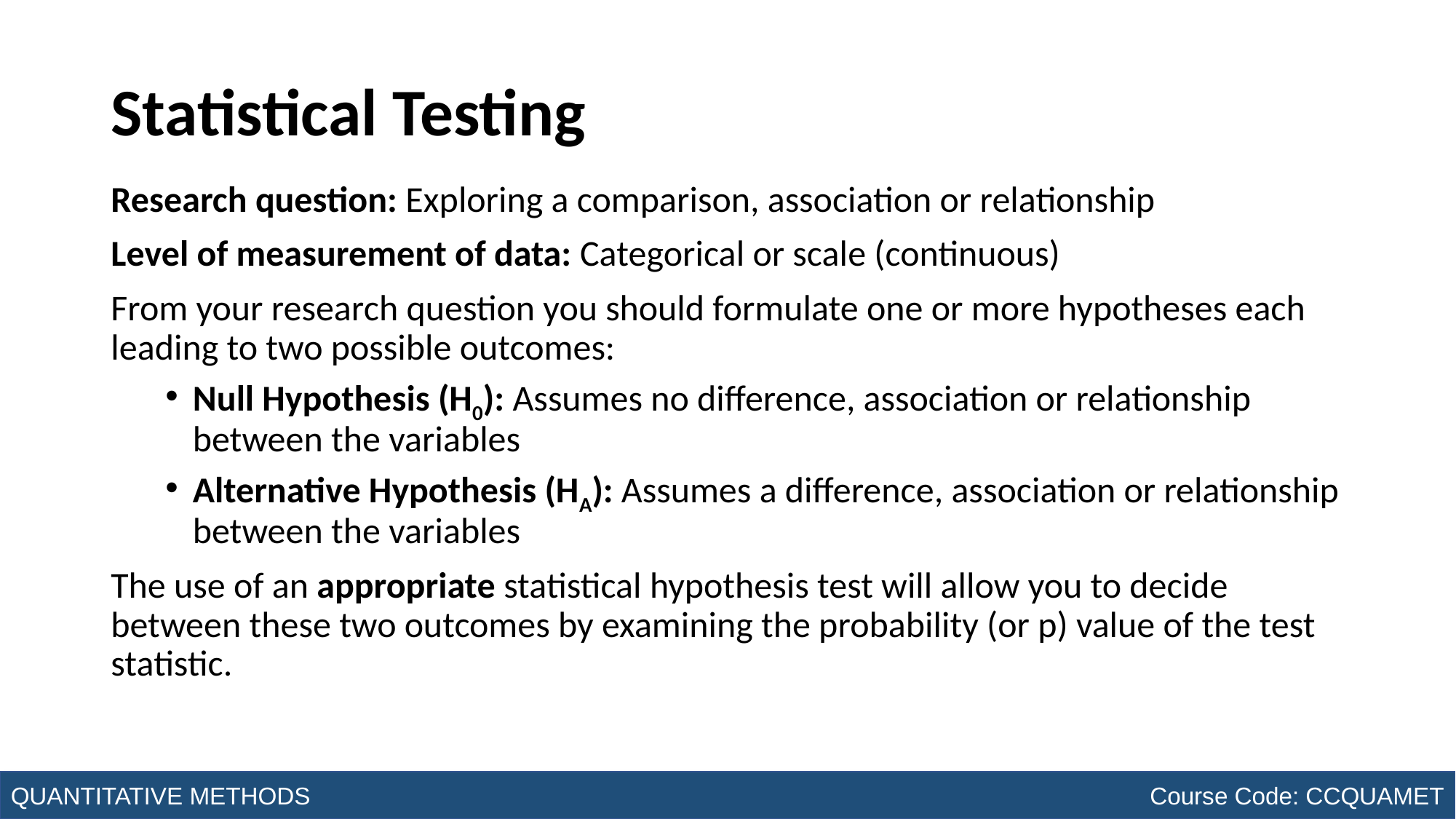

# Statistical Testing
Research question: Exploring a comparison, association or relationship
Level of measurement of data: Categorical or scale (continuous)
From your research question you should formulate one or more hypotheses each leading to two possible outcomes:
Null Hypothesis (H0): Assumes no difference, association or relationship between the variables
Alternative Hypothesis (HA): Assumes a difference, association or relationship between the variables
The use of an appropriate statistical hypothesis test will allow you to decide between these two outcomes by examining the probability (or p) value of the test statistic.

Joseph Marvin R. Imperial
QUANTITATIVE METHODS
NU College of Computing and Information Technologies
Course Code: CCQUAMET